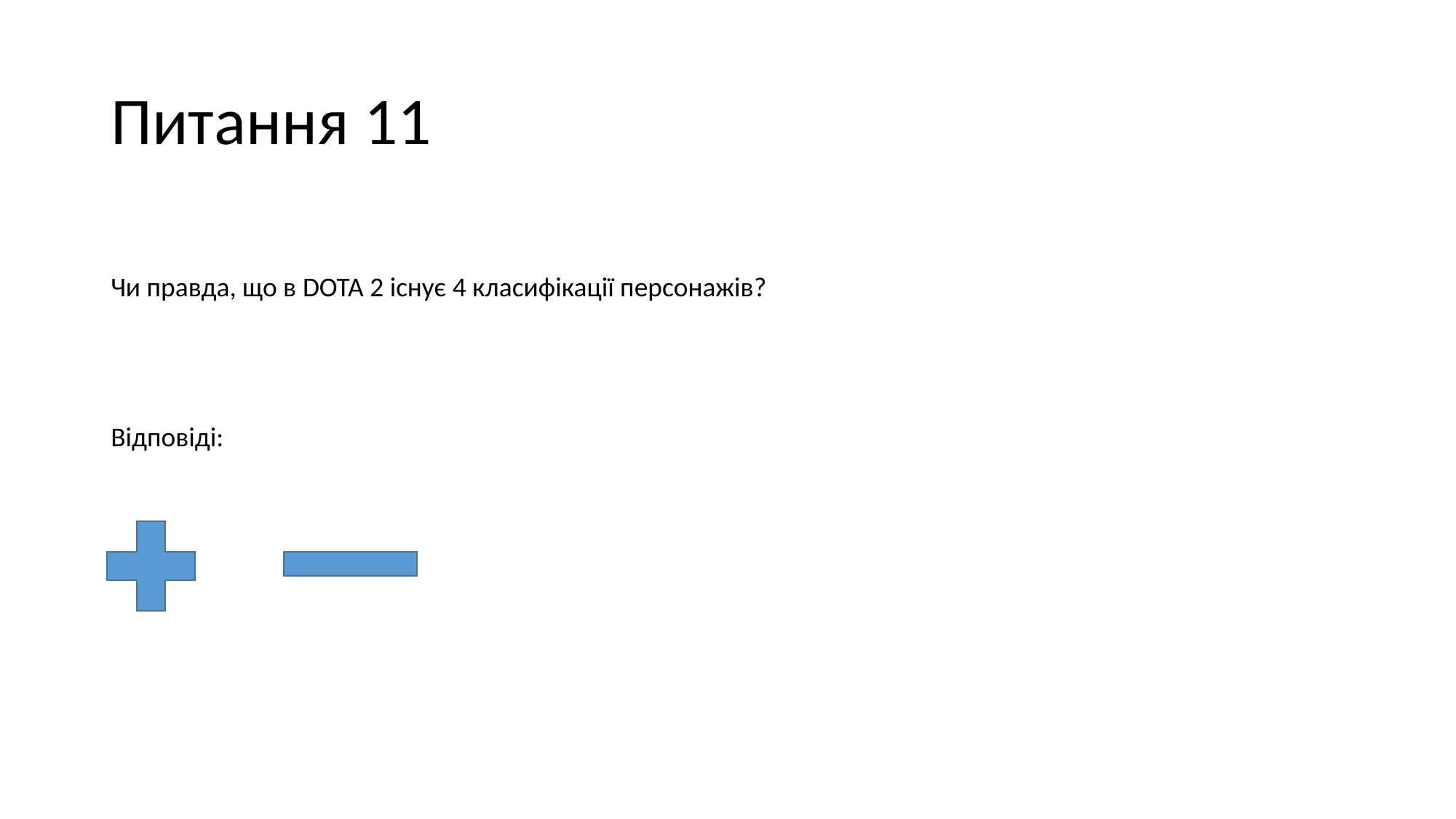

# Питання 11
Чи правда, що в DOTA 2 існує 4 класифікації персонажів?
Відповіді: